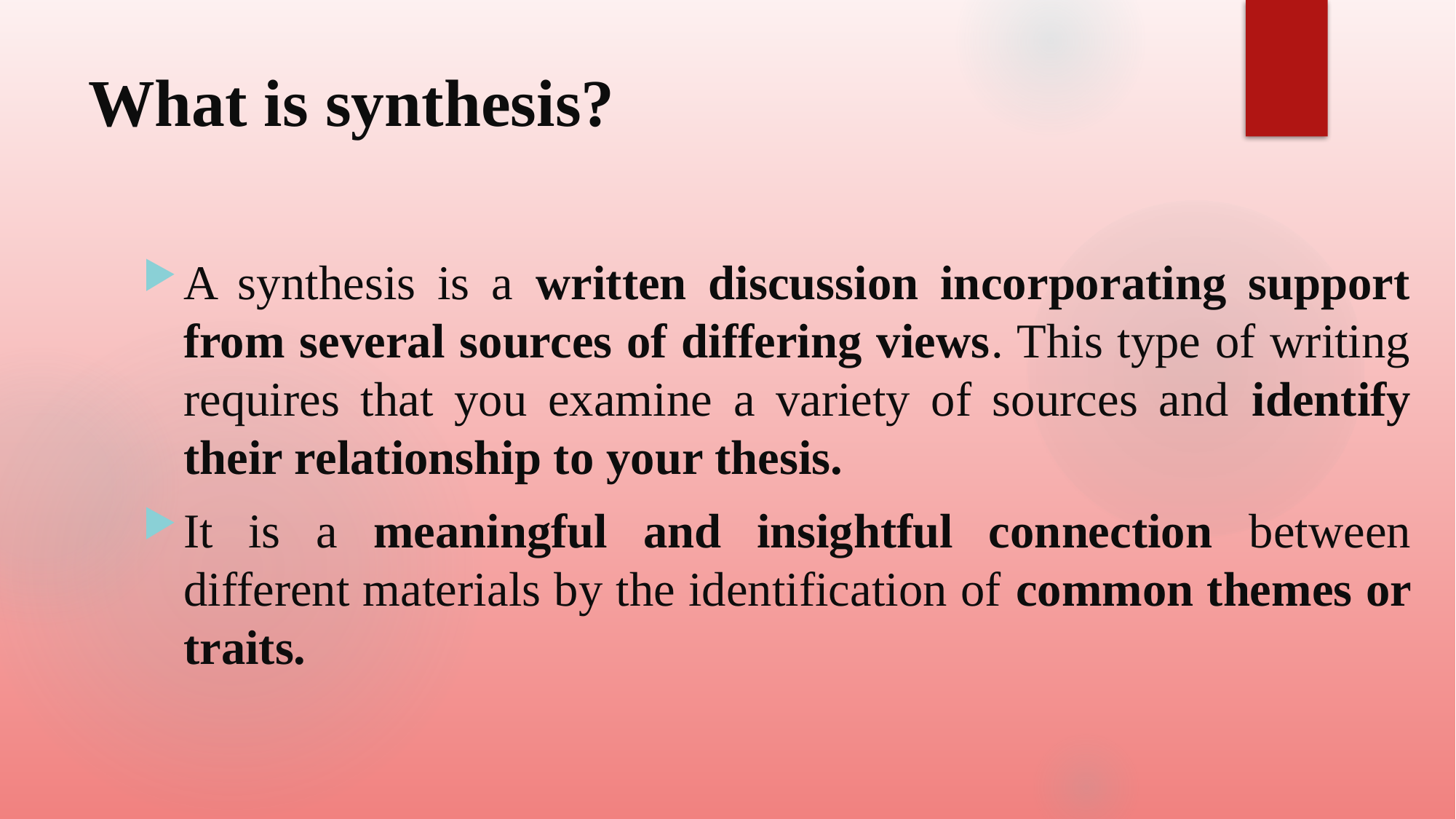

# What is synthesis?
A synthesis is a written discussion incorporating support from several sources of differing views. This type of writing requires that you examine a variety of sources and identify their relationship to your thesis.
It is a meaningful and insightful connection between different materials by the identification of common themes or traits.